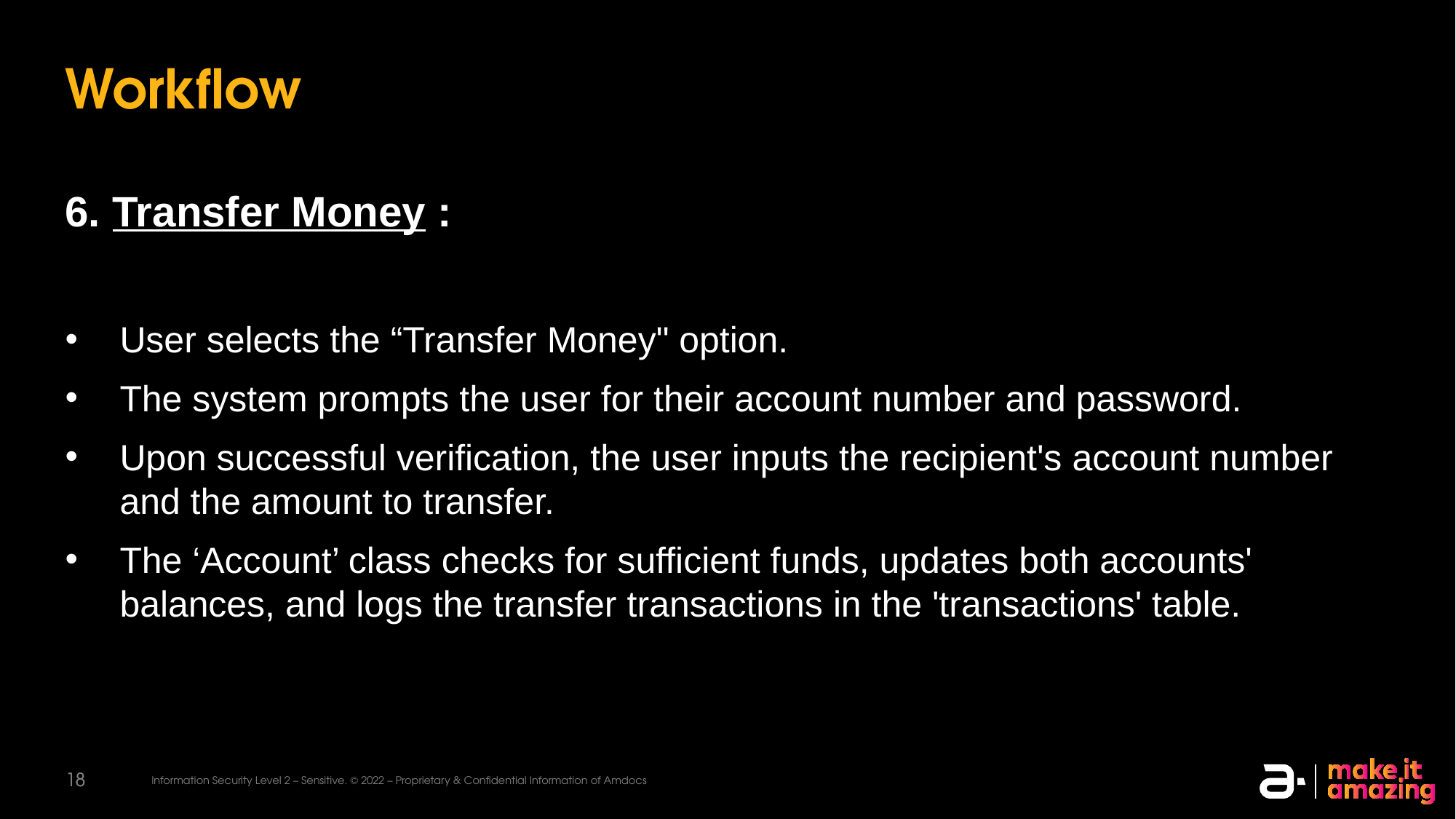

# Workflow
6. Transfer Money :

User selects the “Transfer Money" option.
The system prompts the user for their account number and password.
Upon successful verification, the user inputs the recipient's account number and the amount to transfer.
The ‘Account’ class checks for sufficient funds, updates both accounts' balances, and logs the transfer transactions in the 'transactions' table.